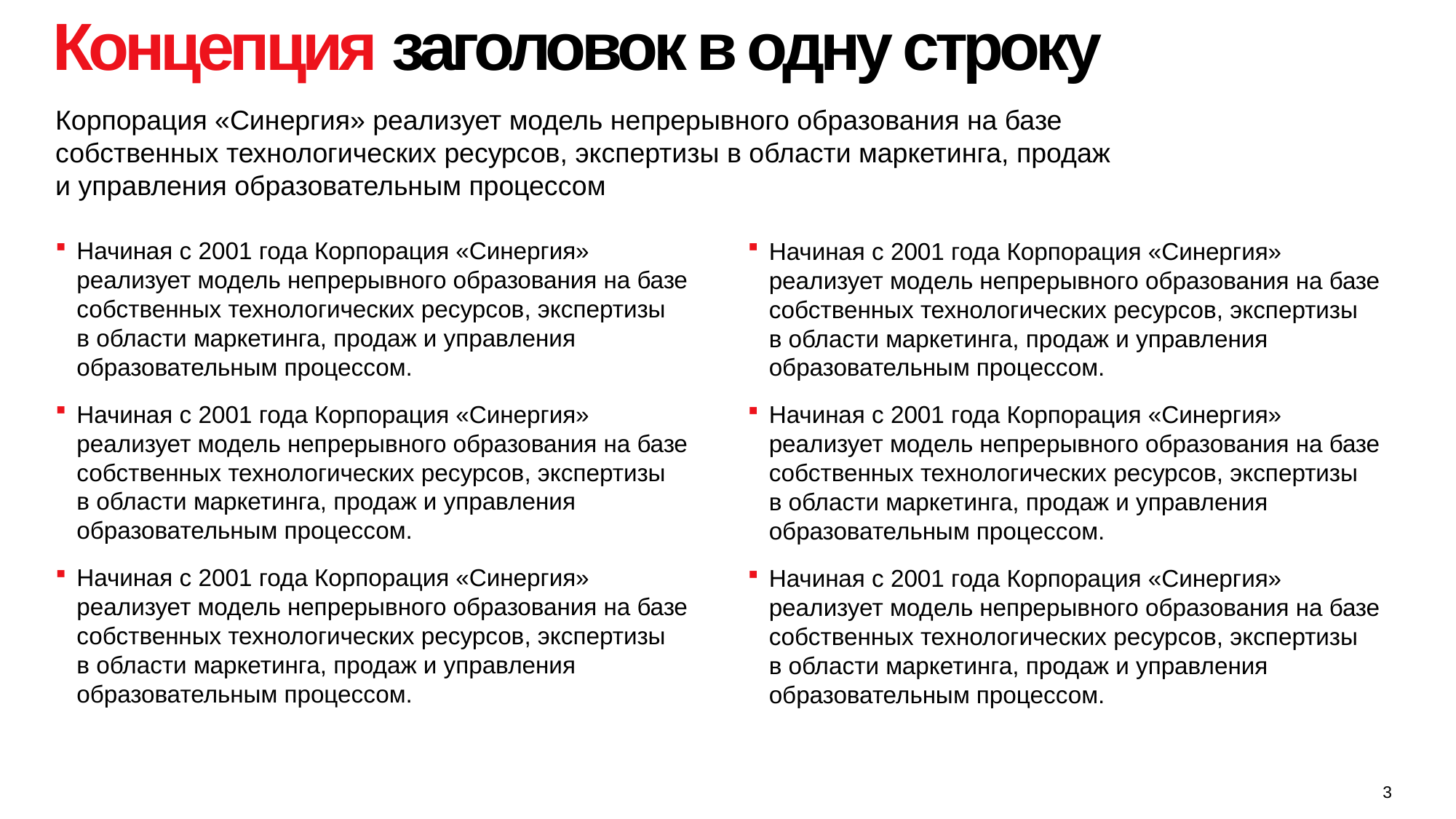

# Концепция заголовок в одну строку
Корпорация «Синергия» реализует модель непрерывного образования на базе собственных технологических ресурсов, экспертизы в области маркетинга, продаж и управления образовательным процессом
Начиная с 2001 года Корпорация «Синергия» реализует модель непрерывного образования на базе собственных технологических ресурсов, экспертизы в области маркетинга, продаж и управления образовательным процессом.
Начиная с 2001 года Корпорация «Синергия» реализует модель непрерывного образования на базе собственных технологических ресурсов, экспертизы в области маркетинга, продаж и управления образовательным процессом.
Начиная с 2001 года Корпорация «Синергия» реализует модель непрерывного образования на базе собственных технологических ресурсов, экспертизы в области маркетинга, продаж и управления образовательным процессом.
Начиная с 2001 года Корпорация «Синергия» реализует модель непрерывного образования на базе собственных технологических ресурсов, экспертизы в области маркетинга, продаж и управления образовательным процессом.
Начиная с 2001 года Корпорация «Синергия» реализует модель непрерывного образования на базе собственных технологических ресурсов, экспертизы в области маркетинга, продаж и управления образовательным процессом.
Начиная с 2001 года Корпорация «Синергия» реализует модель непрерывного образования на базе собственных технологических ресурсов, экспертизы в области маркетинга, продаж и управления образовательным процессом.